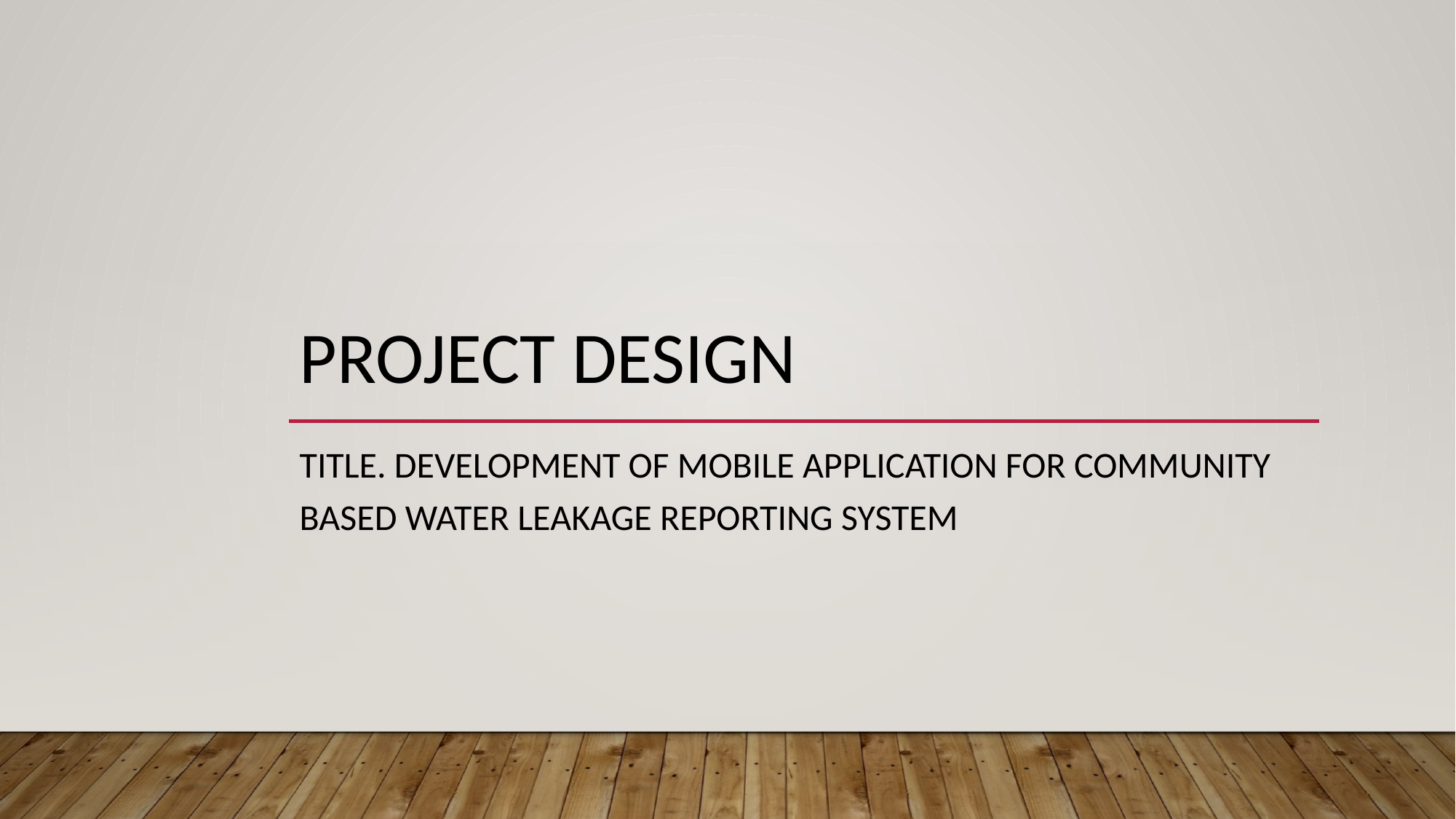

# Project design
Title. Development of mobile application for community based water leakage reporting system